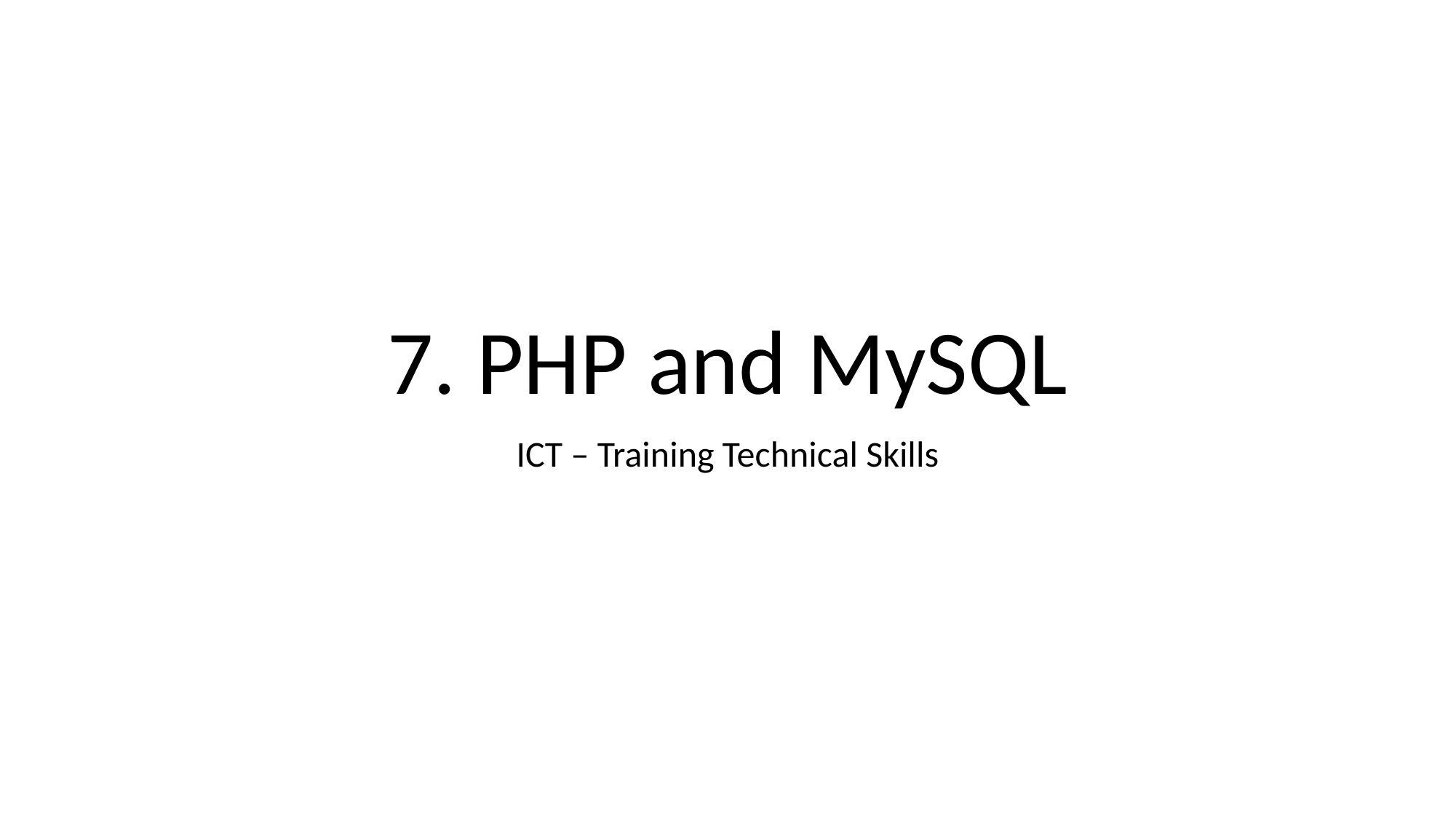

# 7. PHP and MySQL
ICT – Training Technical Skills